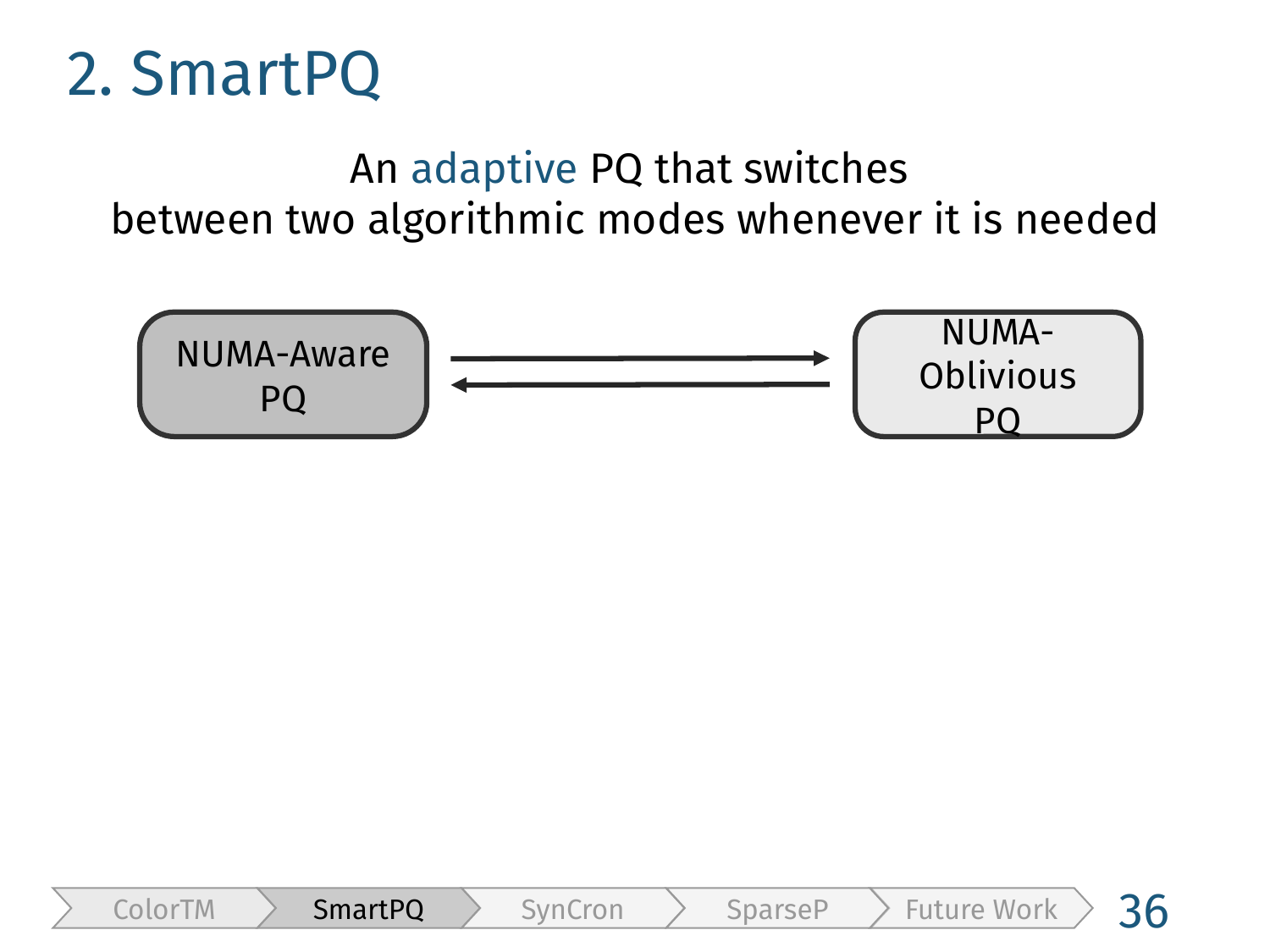

2. SmartPQ
An adaptive PQ that switches
between two algorithmic modes whenever it is needed

NUMA-Oblivious
PQ
NUMA-Aware
PQ
36
ColorTM
SmartPQ
SynCron
SparseP
Future Work